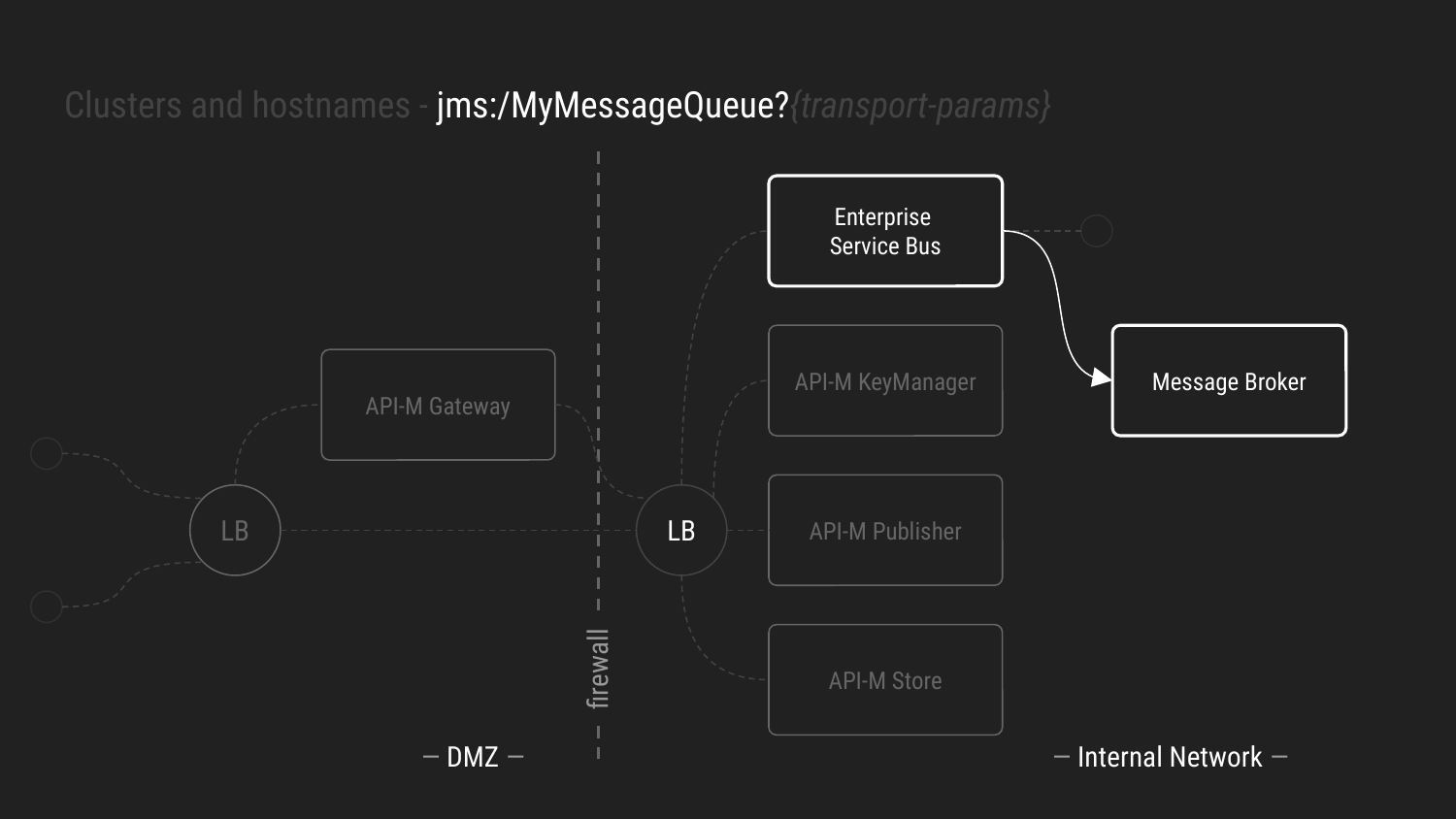

Clusters and hostnames - jms:/MyMessageQueue?{transport-params}
Enterprise
Service Bus

API-M KeyManager
Message Broker
API-M Gateway

API-M Publisher
LB
LB

API-M Store
firewall
— DMZ —
— Internal Network —